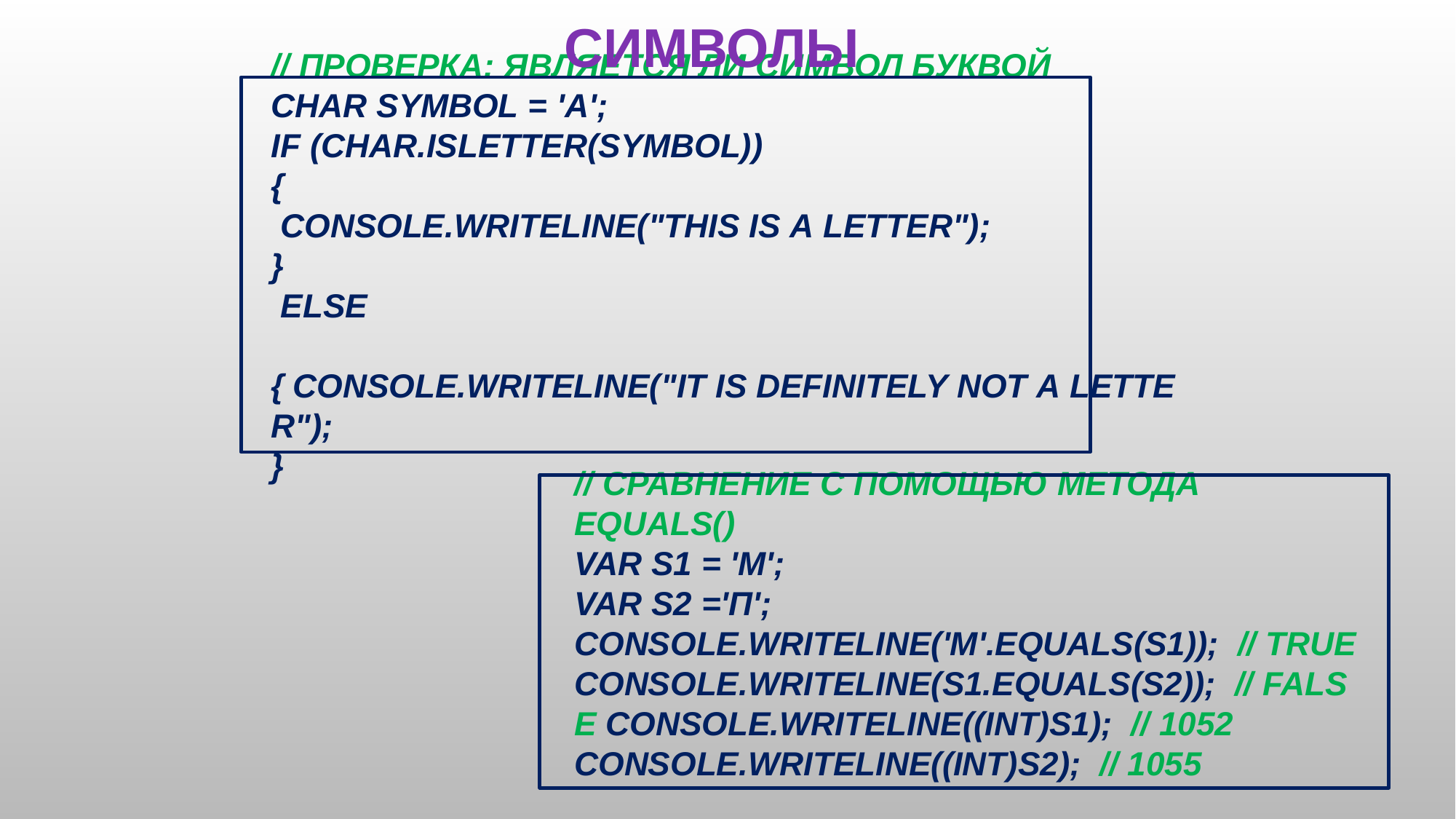

# СИМВОЛы
// проверка: Является ли символ буквой
char symbol = 'A';
if (char.IsLetter(symbol))
{
 Console.WriteLine("This is a letter");
}
 else
 { Console.WriteLine("It is definitely not a letter");
}

// сравнение с помощью метода equals()
var s1 = 'μ';
var s2 ='П'; Console.WriteLine('μ'.Equals(s1));  // true Console.WriteLine(s1.Equals(s2));  // false Console.WriteLine((int)s1);  // 1052 Console.WriteLine((int)s2);  // 1055